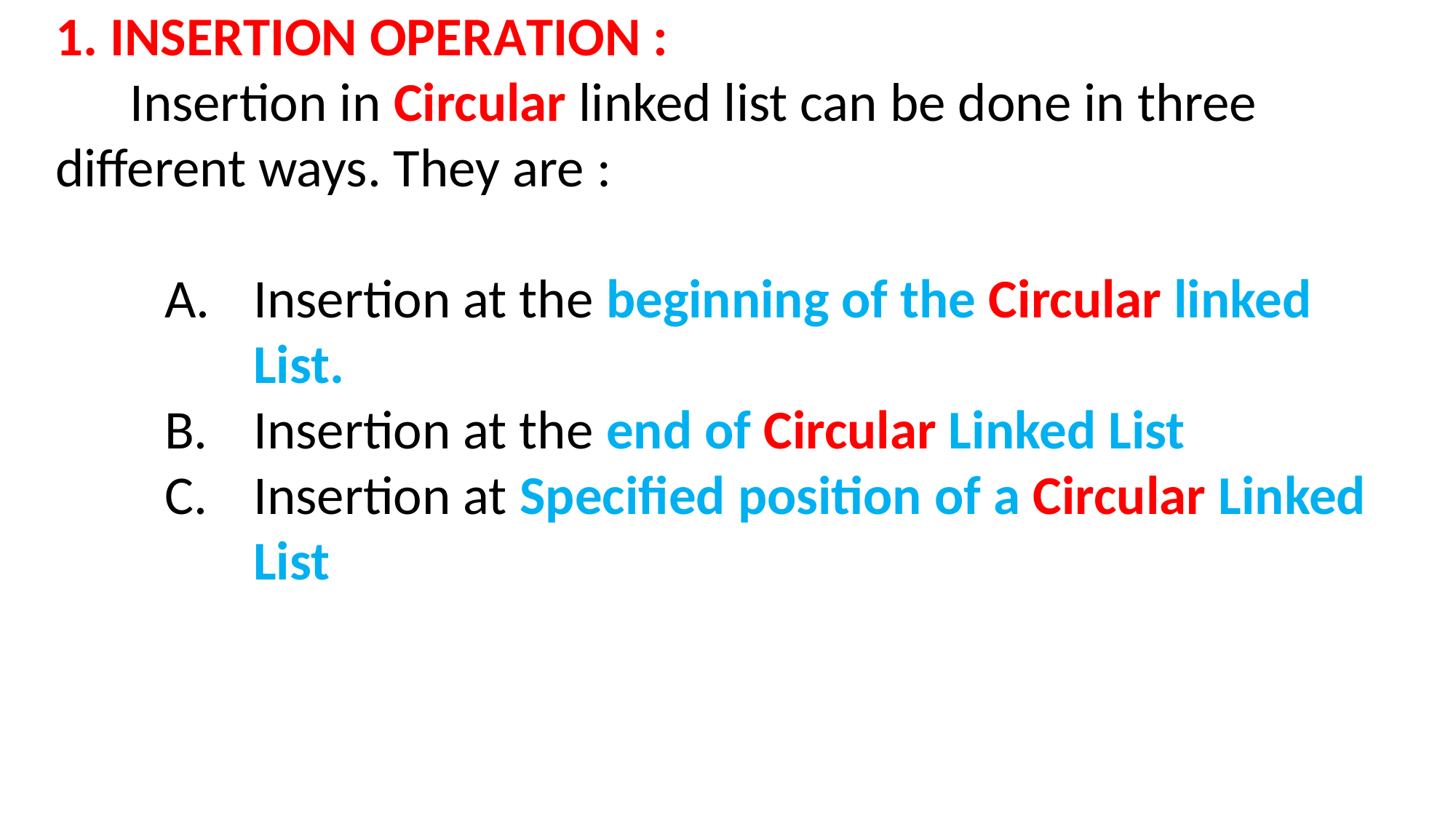

1. INSERTION OPERATION :
      Insertion in Circular linked list can be done in three different ways. They are :

Insertion at the beginning of the Circular linked List.
Insertion at the end of Circular Linked List
Insertion at Specified position of a Circular Linked List